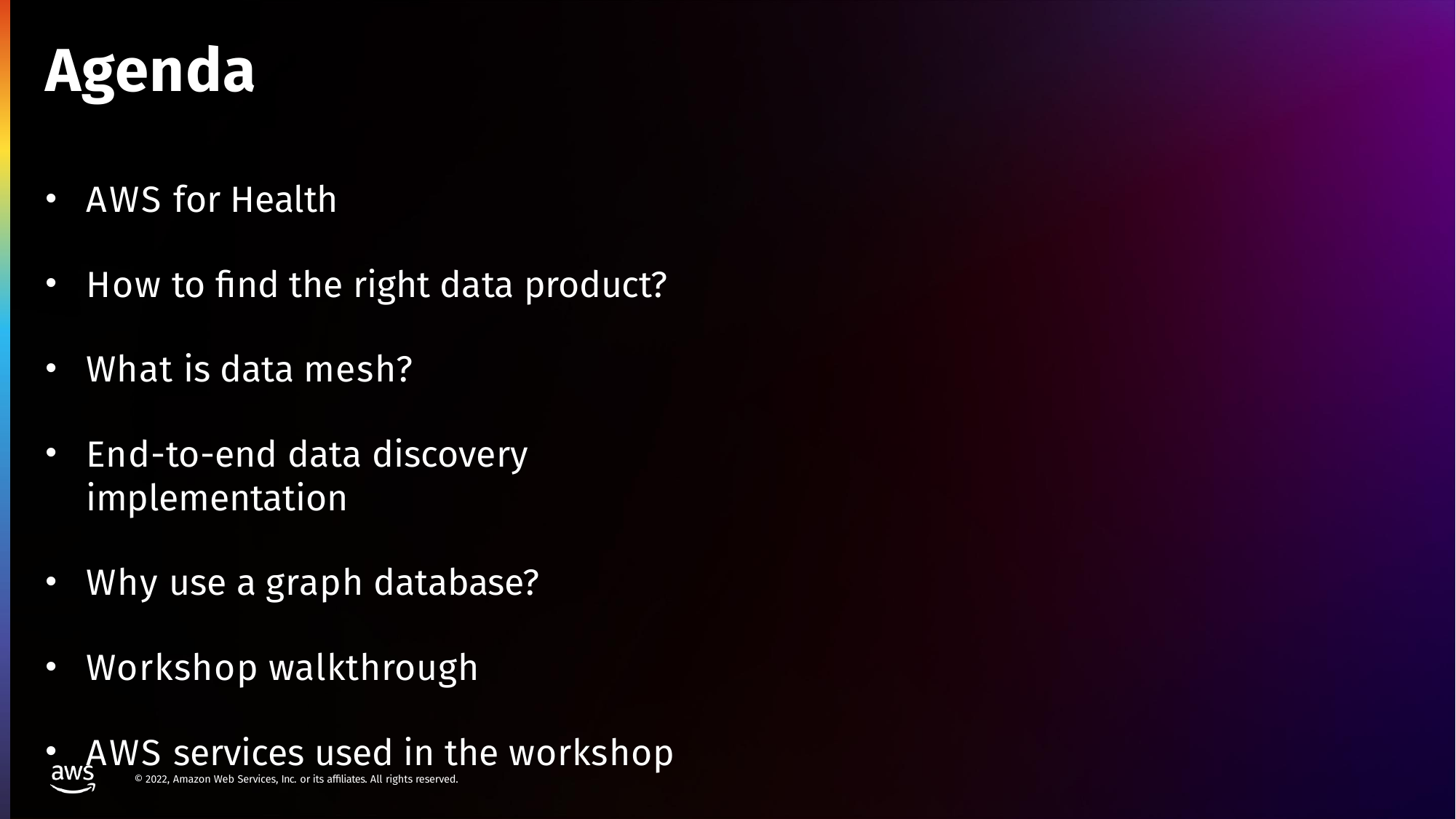

# Agenda
AWS for Health
How to find the right data product?
What is data mesh?
End-to-end data discovery implementation
Why use a graph database?
Workshop walkthrough
AWS services used in the workshop
© 2022, Amazon Web Services, Inc. or its affiliates. All rights reserved.